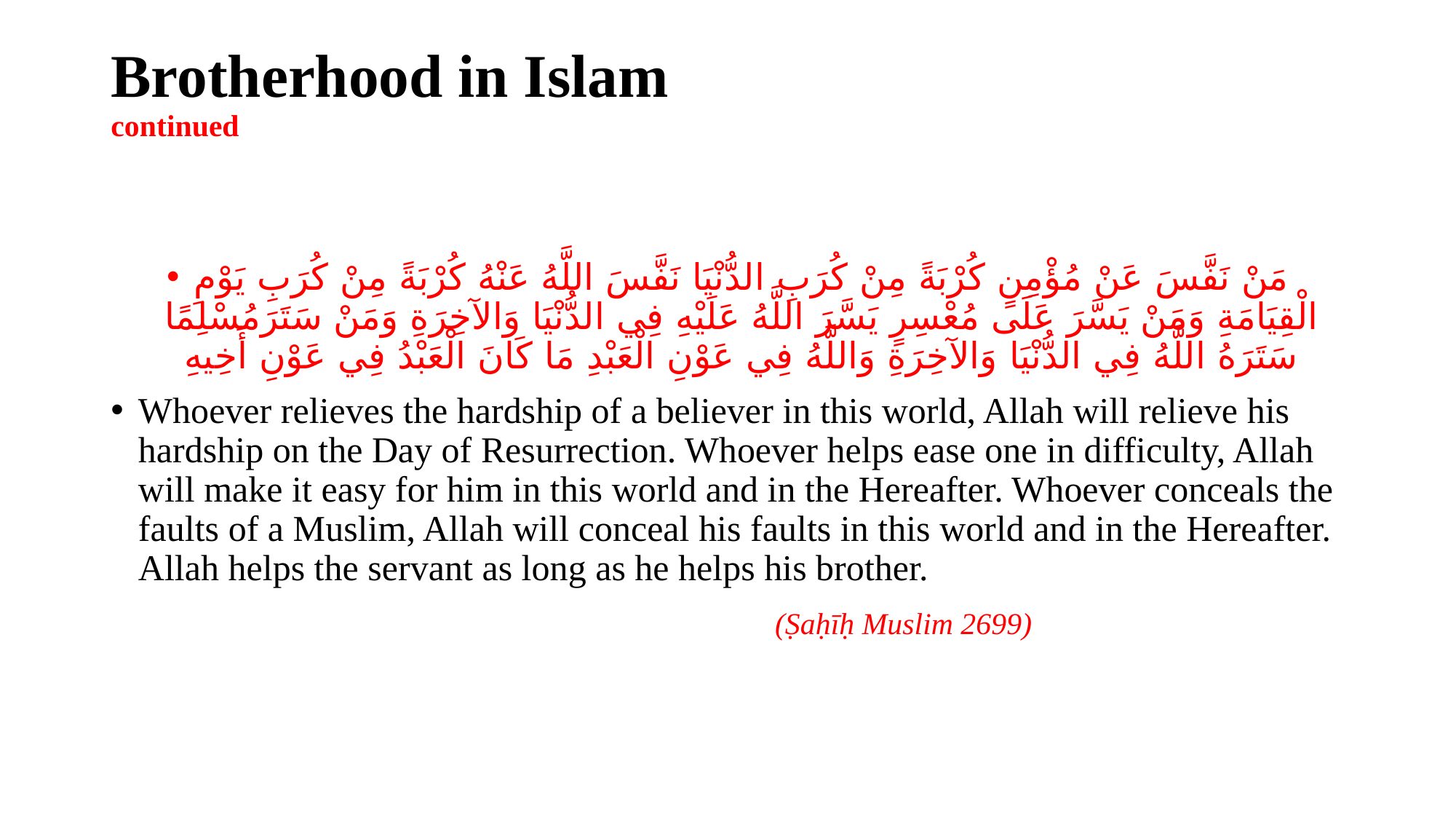

# Brotherhood in Islam continued
مَنْ نَفَّسَ عَنْ مُؤْمِنٍ كُرْبَةً مِنْ كُرَبِ الدُّنْيَا نَفَّسَ اللَّهُ عَنْهُ كُرْبَةً مِنْ كُرَبِ يَوْمِ الْقِيَامَةِ وَمَنْ يَسَّرَ عَلَى مُعْسِرٍ يَسَّرَ اللَّهُ عَلَيْهِ فِي الدُّنْيَا وَالآخِرَةِ وَمَنْ سَتَرَمُسْلِمًا سَتَرَهُ اللَّهُ فِي الدُّنْيَا وَالآخِرَةِ وَاللَّهُ فِي عَوْنِ الْعَبْدِ مَا كَانَ الْعَبْدُ فِي عَوْنِ أَخِيهِ
Whoever relieves the hardship of a believer in this world, Allah will relieve his hardship on the Day of Resurrection. Whoever helps ease one in difficulty, Allah will make it easy for him in this world and in the Hereafter. Whoever conceals the faults of a Muslim, Allah will conceal his faults in this world and in the Hereafter. Allah helps the servant as long as he helps his brother.
						 (Ṣaḥīḥ Muslim 2699)